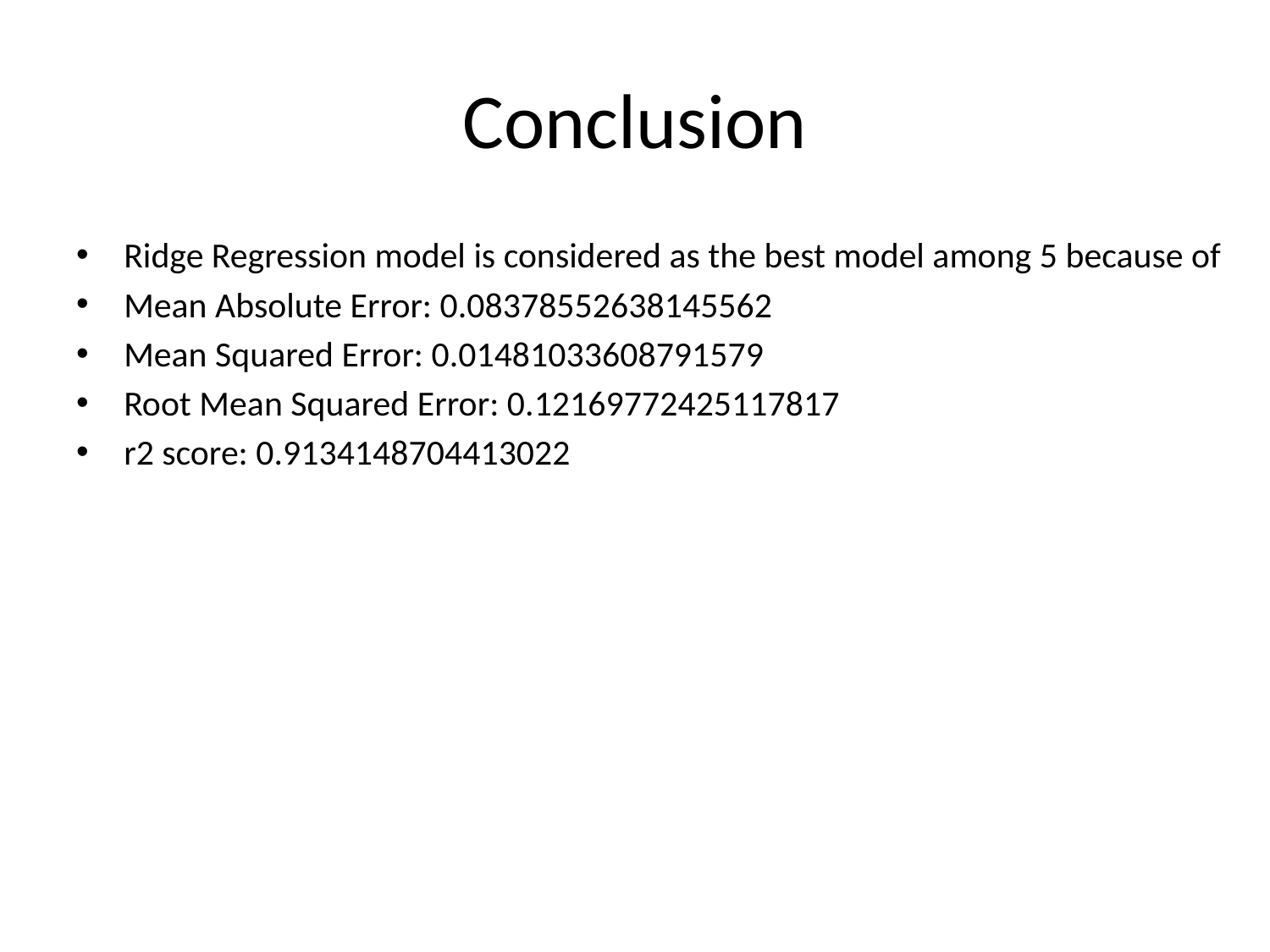

# Conclusion
Ridge Regression model is considered as the best model among 5 because of
Mean Absolute Error: 0.08378552638145562
Mean Squared Error: 0.01481033608791579
Root Mean Squared Error: 0.12169772425117817
r2 score: 0.9134148704413022